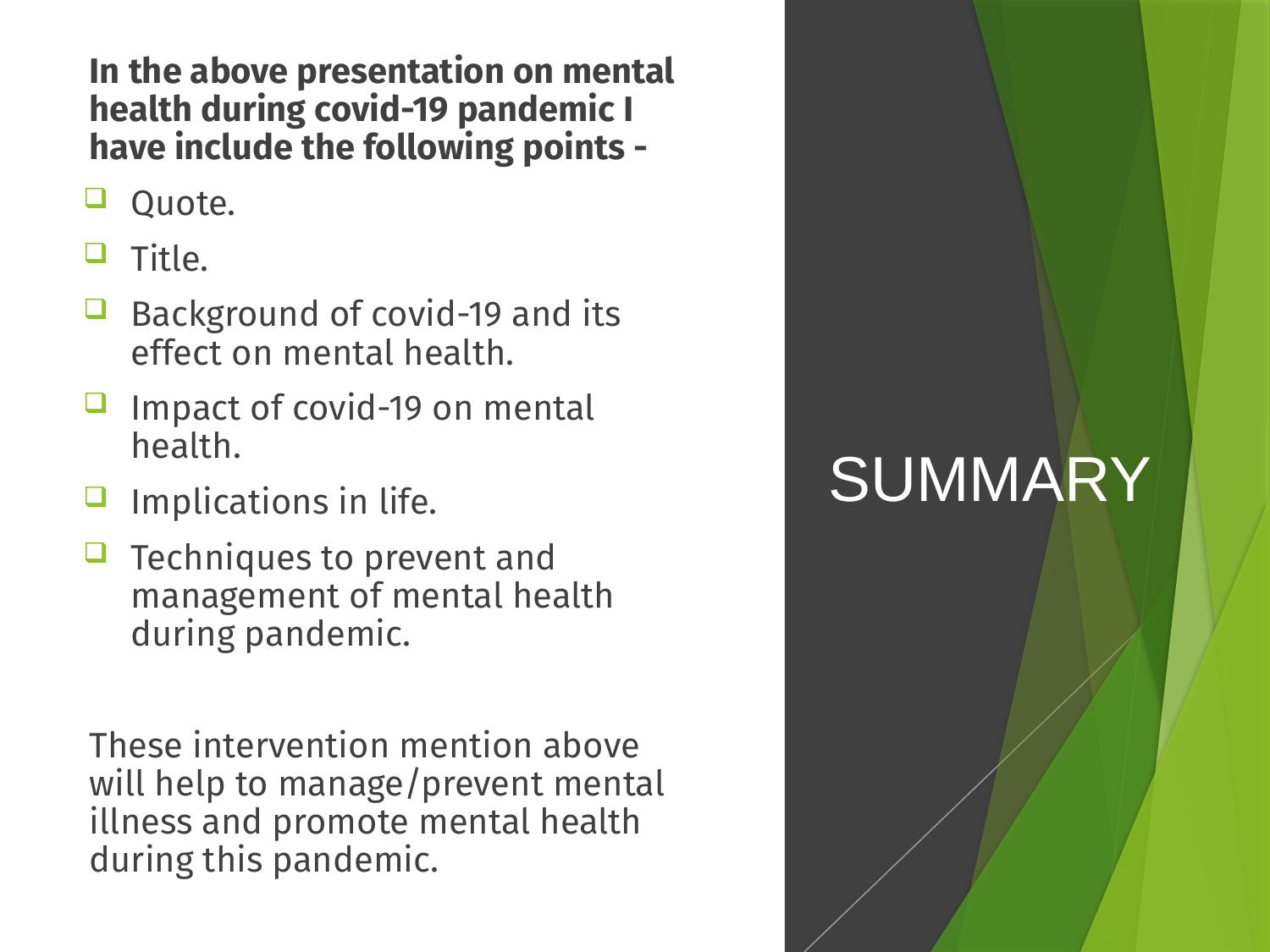

In the above presentation on mental health during covid-19 pandemic I have include the following points -
Quote.
Title.
Background of covid-19 and its effect on mental health.
Impact of covid-19 on mental health.
Implications in life.
Techniques to prevent and management of mental health during pandemic.

These intervention mention above will help to manage/prevent mental illness and promote mental health during this pandemic.

# SUMMARY